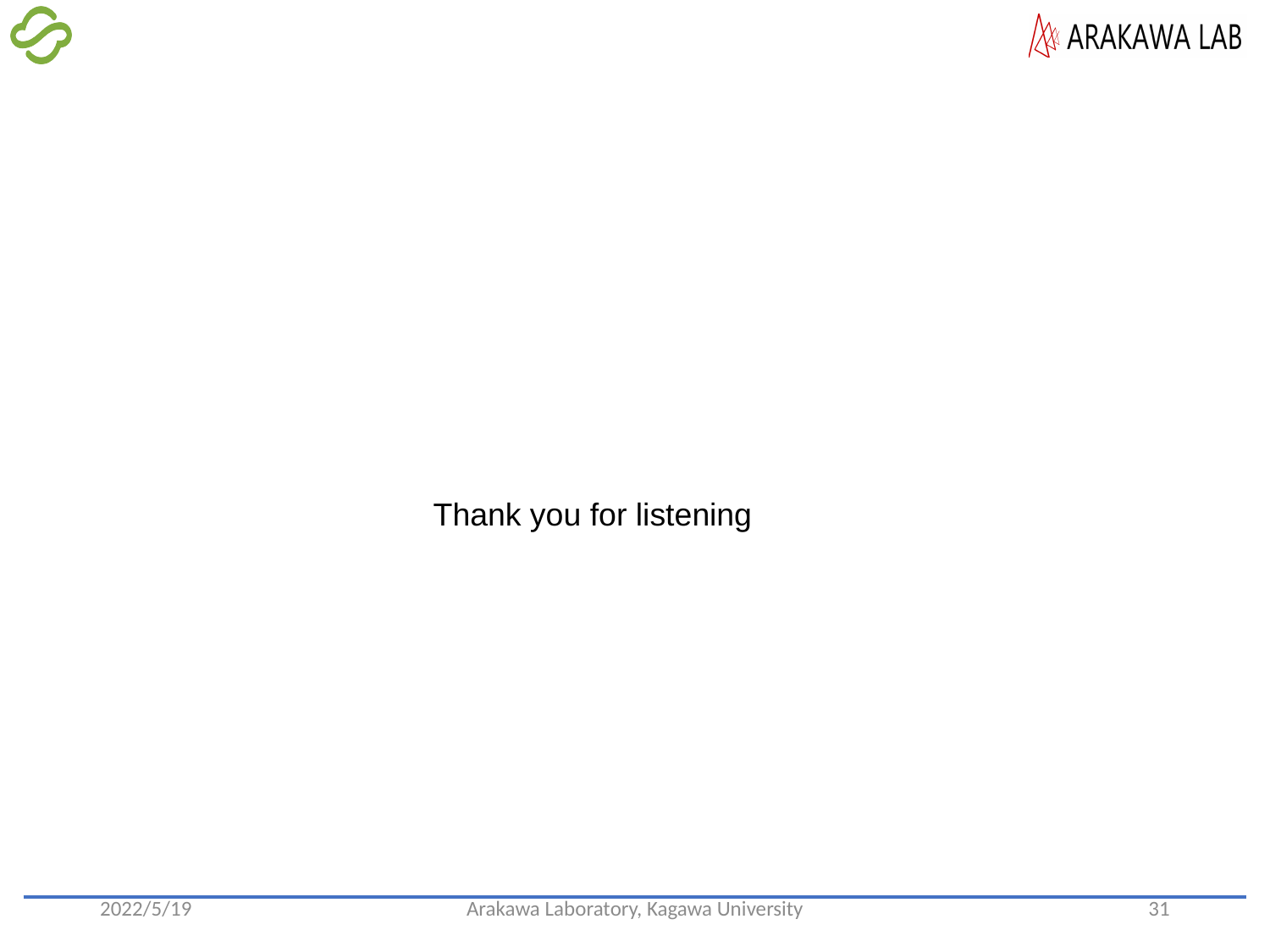

Thank you for listening

2022/5/19
Arakawa Laboratory, Kagawa University
31